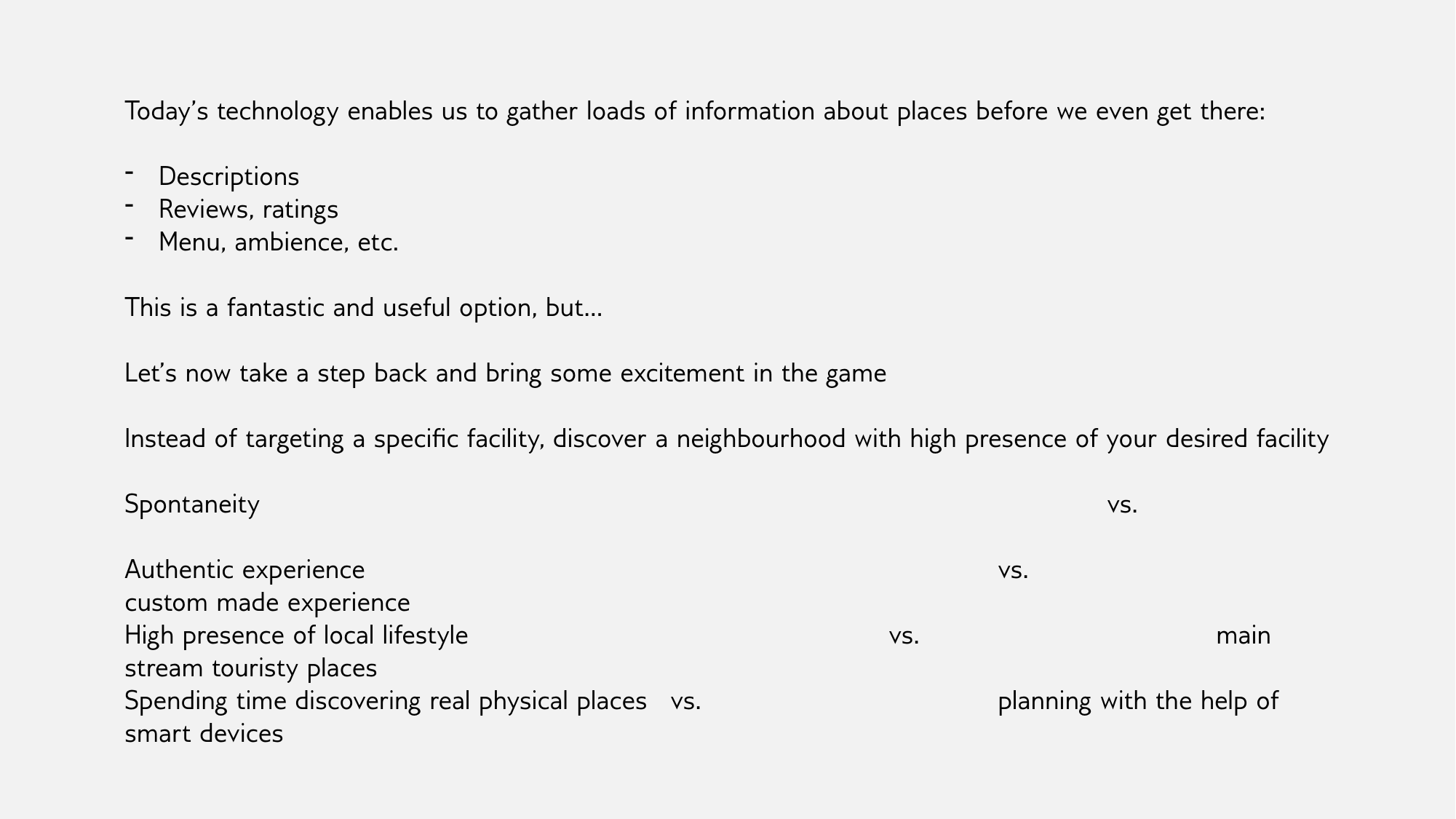

Today’s technology enables us to gather loads of information about places before we even get there:

Descriptions
Reviews, ratings
Menu, ambience, etc.

This is a fantastic and useful option, but…

Let’s now take a step back and bring some excitement in the game

Instead of targeting a specific facility, discover a neighbourhood with high presence of your desired facility

Spontaneity								vs.
Authentic experience 						vs. 			custom made experience
High presence of local lifestyle 				vs. 			main stream touristy places
Spending time discovering real physical places 	vs. 			planning with the help of smart devices